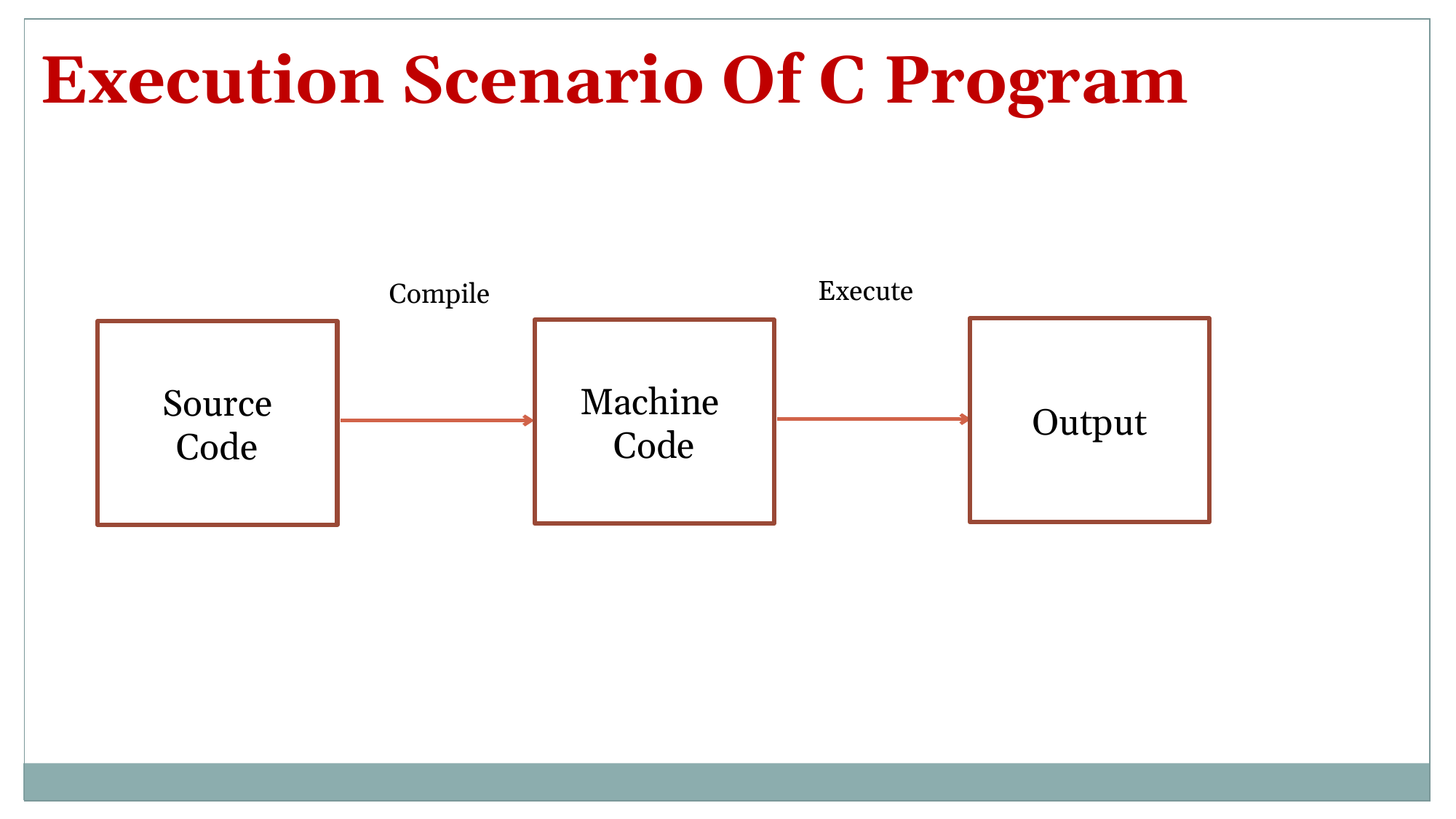

Execution Scenario Of C Program
Execute
Compile
Output
Machine
Code
Source
Code